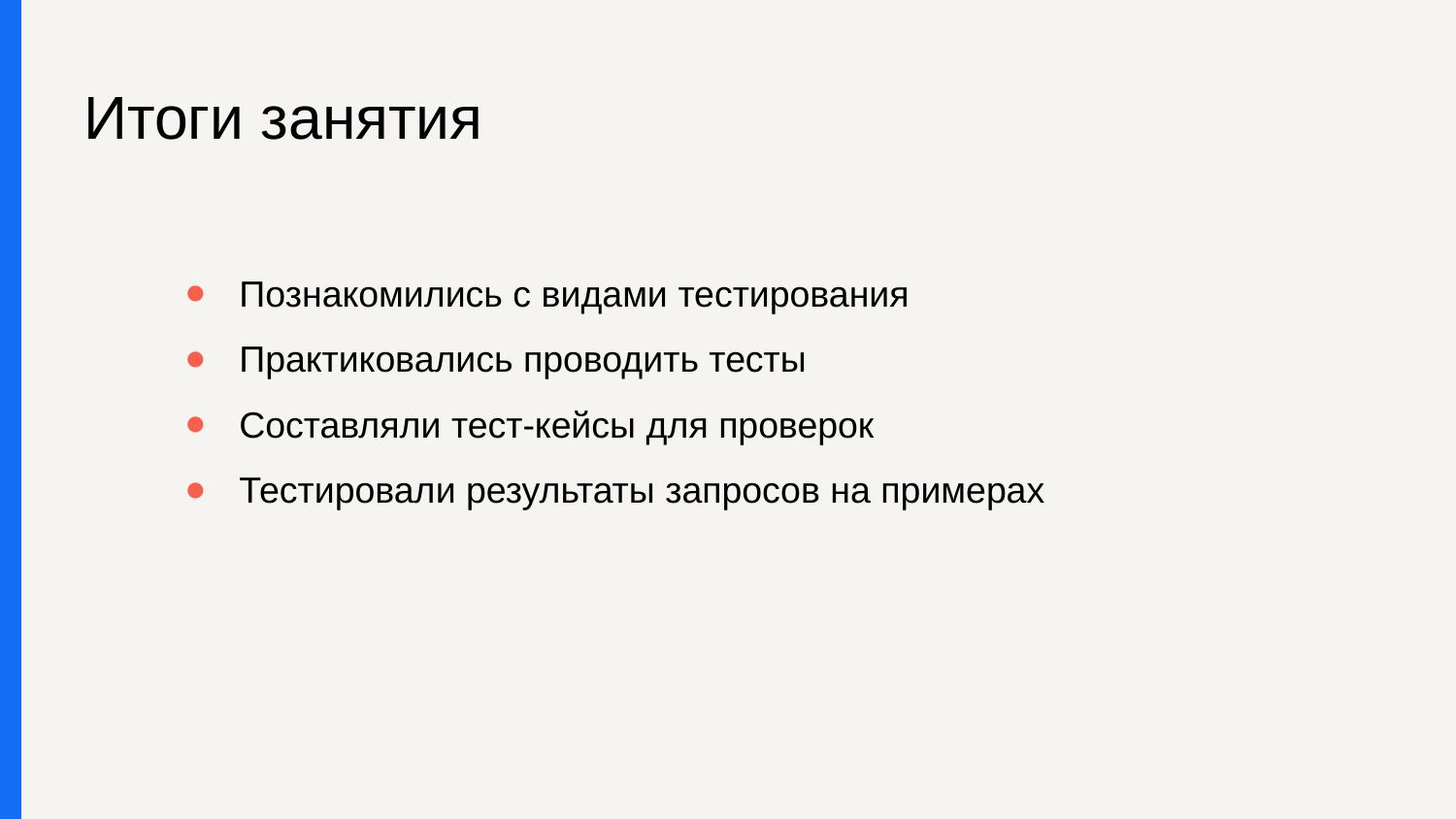

# Итоги занятия
Познакомились с видами тестирования
Практиковались проводить тесты
Составляли тест-кейсы для проверок
Тестировали результаты запросов на примерах